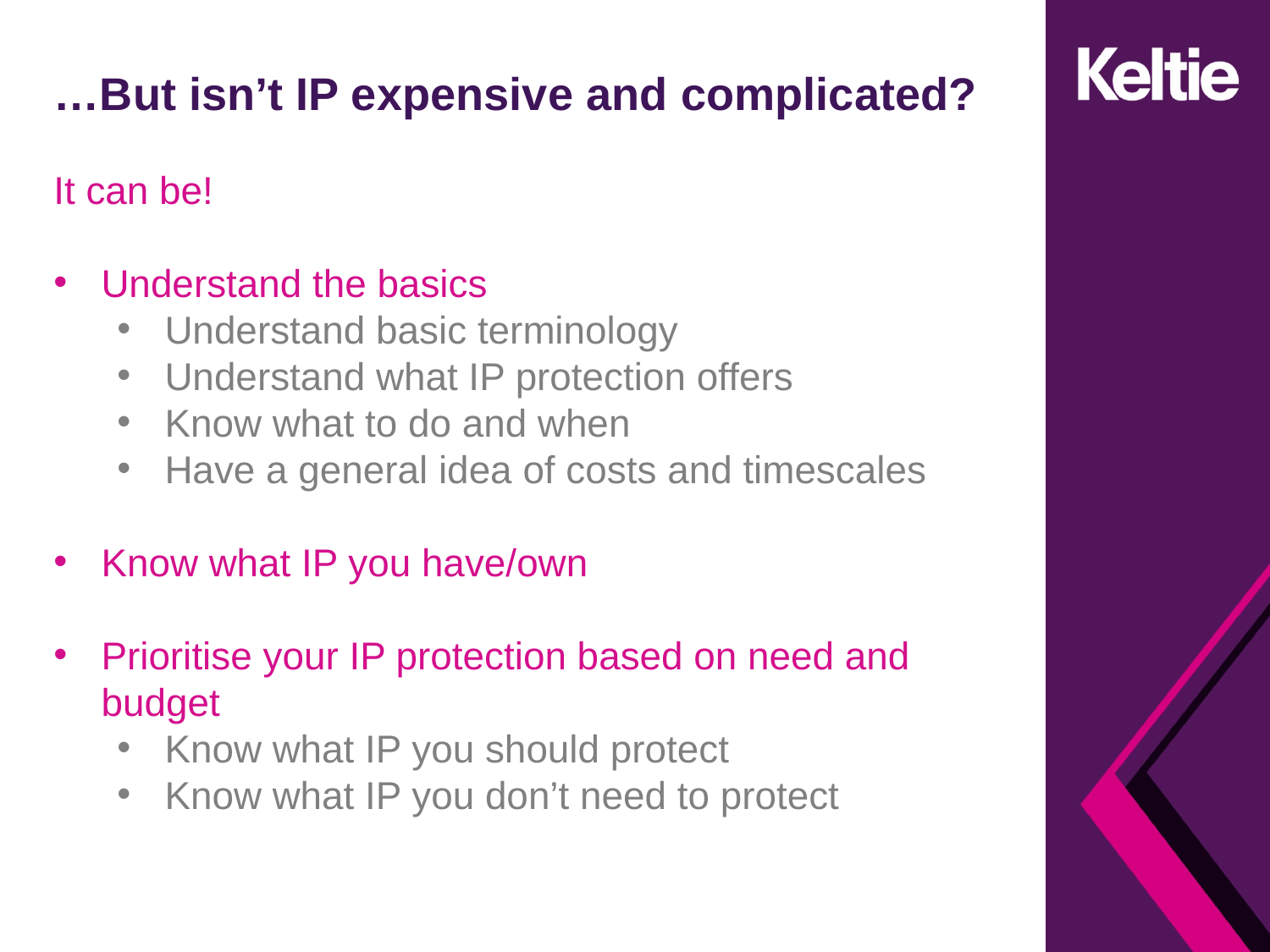

# …But isn’t IP expensive and complicated?
It can be!

Understand the basics
Understand basic terminology
Understand what IP protection offers
Know what to do and when
Have a general idea of costs and timescales

Know what IP you have/own

Prioritise your IP protection based on need and budget
Know what IP you should protect
Know what IP you don’t need to protect